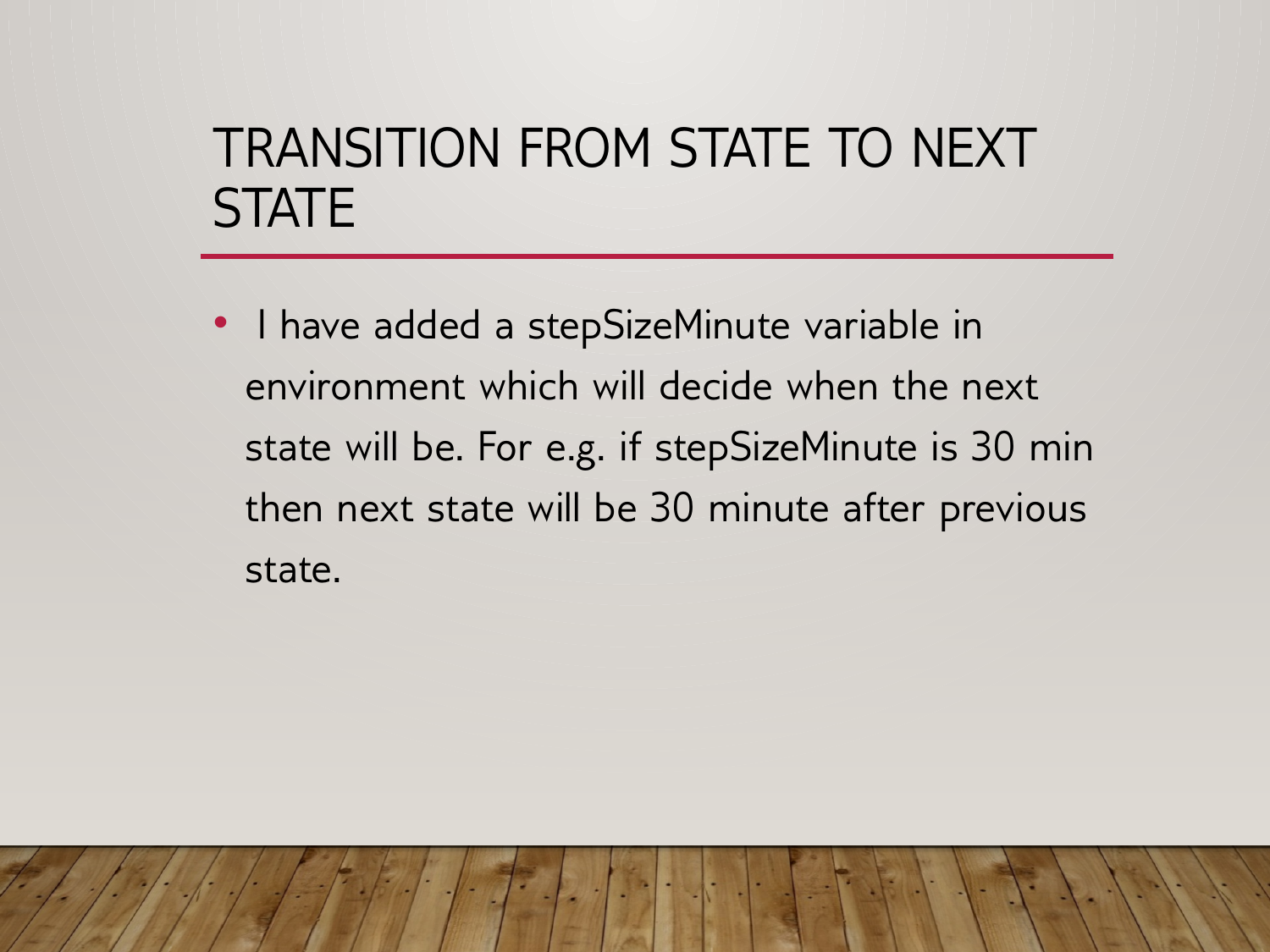

# Transition from state to next state
 I have added a stepSizeMinute variable in environment which will decide when the next state will be. For e.g. if stepSizeMinute is 30 min then next state will be 30 minute after previous state.